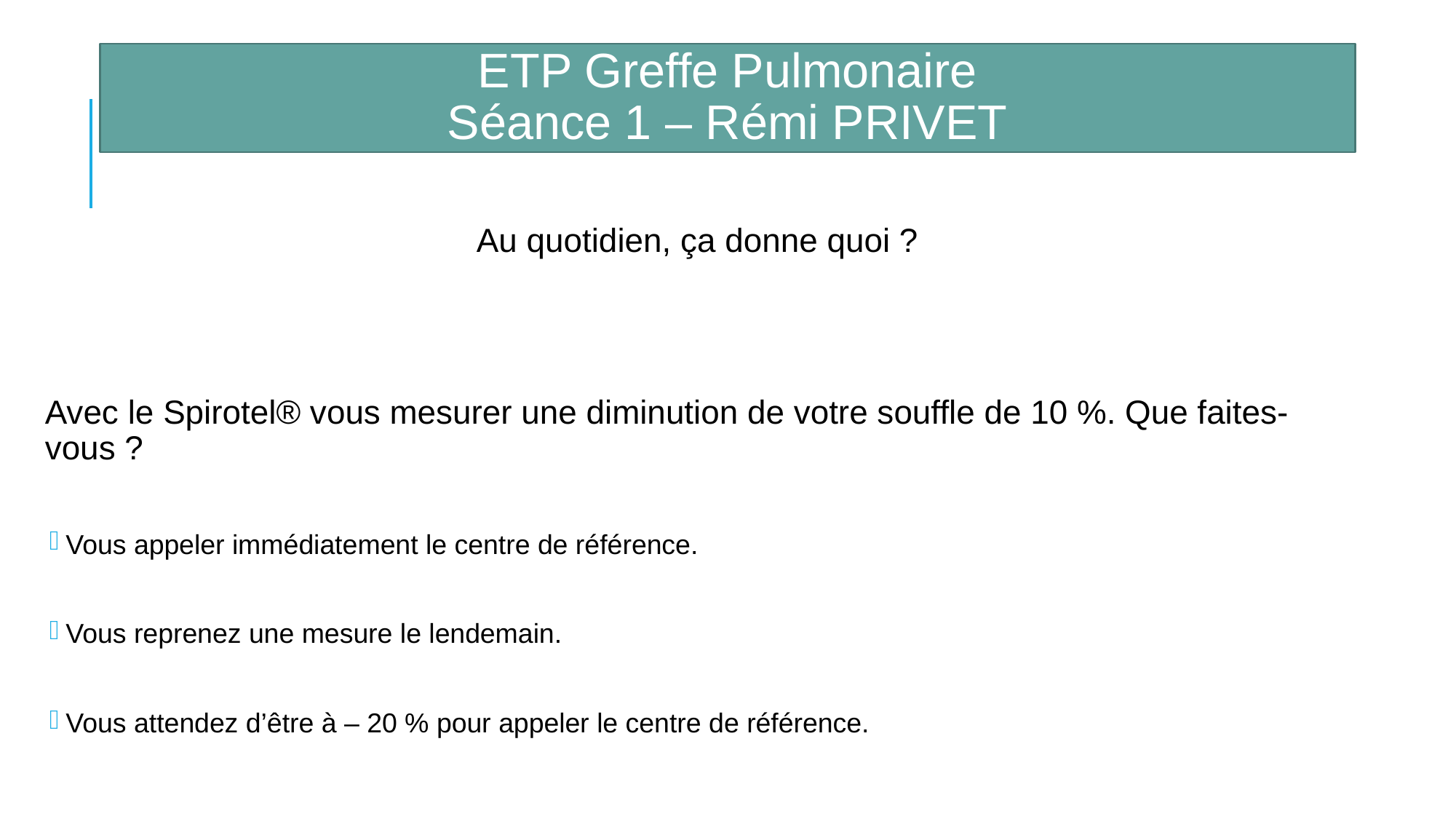

ETP Greffe Pulmonaire
Séance 1 – Rémi PRIVET
Au quotidien, ça donne quoi ?

Avec le Spirotel® vous mesurer une diminution de votre souffle de 10 %. Que faites-vous ?

Vous appeler immédiatement le centre de référence.

Vous reprenez une mesure le lendemain.

Vous attendez d’être à – 20 % pour appeler le centre de référence.